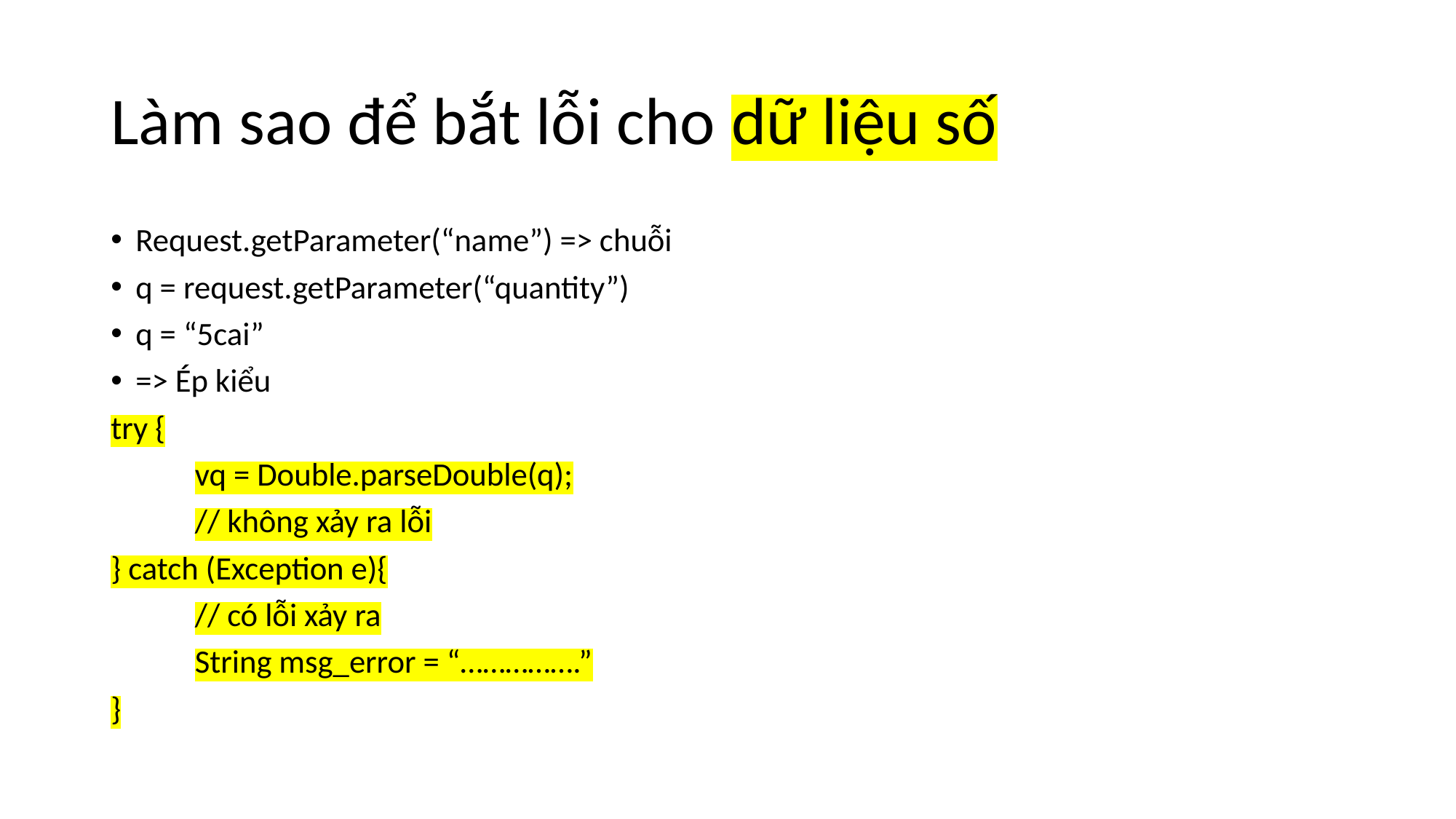

# Làm sao để bắt lỗi cho dữ liệu số
Request.getParameter(“name”) => chuỗi
q = request.getParameter(“quantity”)
q = “5cai”
=> Ép kiểu
try {
	vq = Double.parseDouble(q);
	// không xảy ra lỗi
} catch (Exception e){
	// có lỗi xảy ra
	String msg_error = “…………….”
}